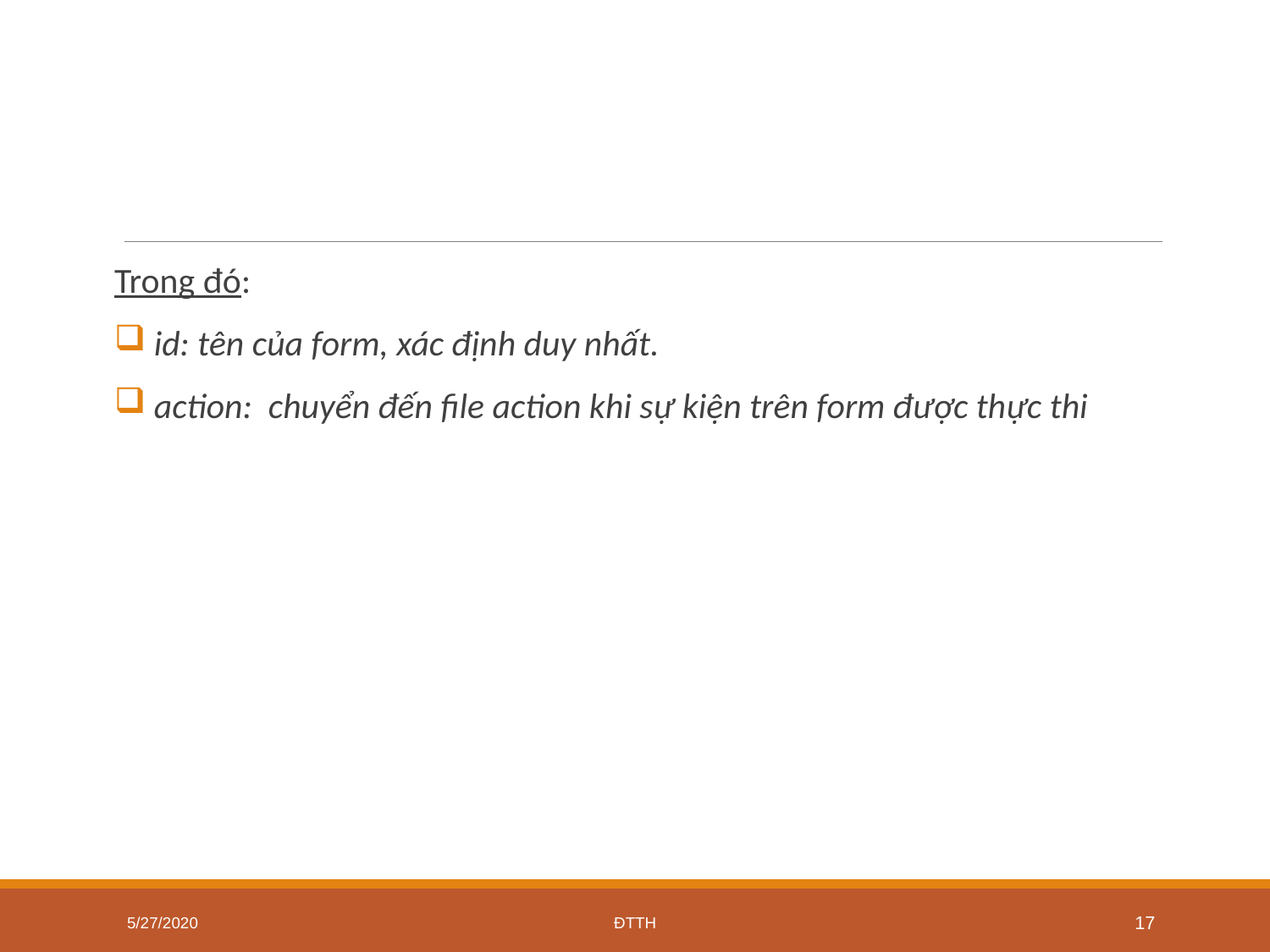

Trong đó:
 id: tên của form, xác định duy nhất.
 action:  chuyển đến file action khi sự kiện trên form được thực thi

5/27/2020
ĐTTH
17